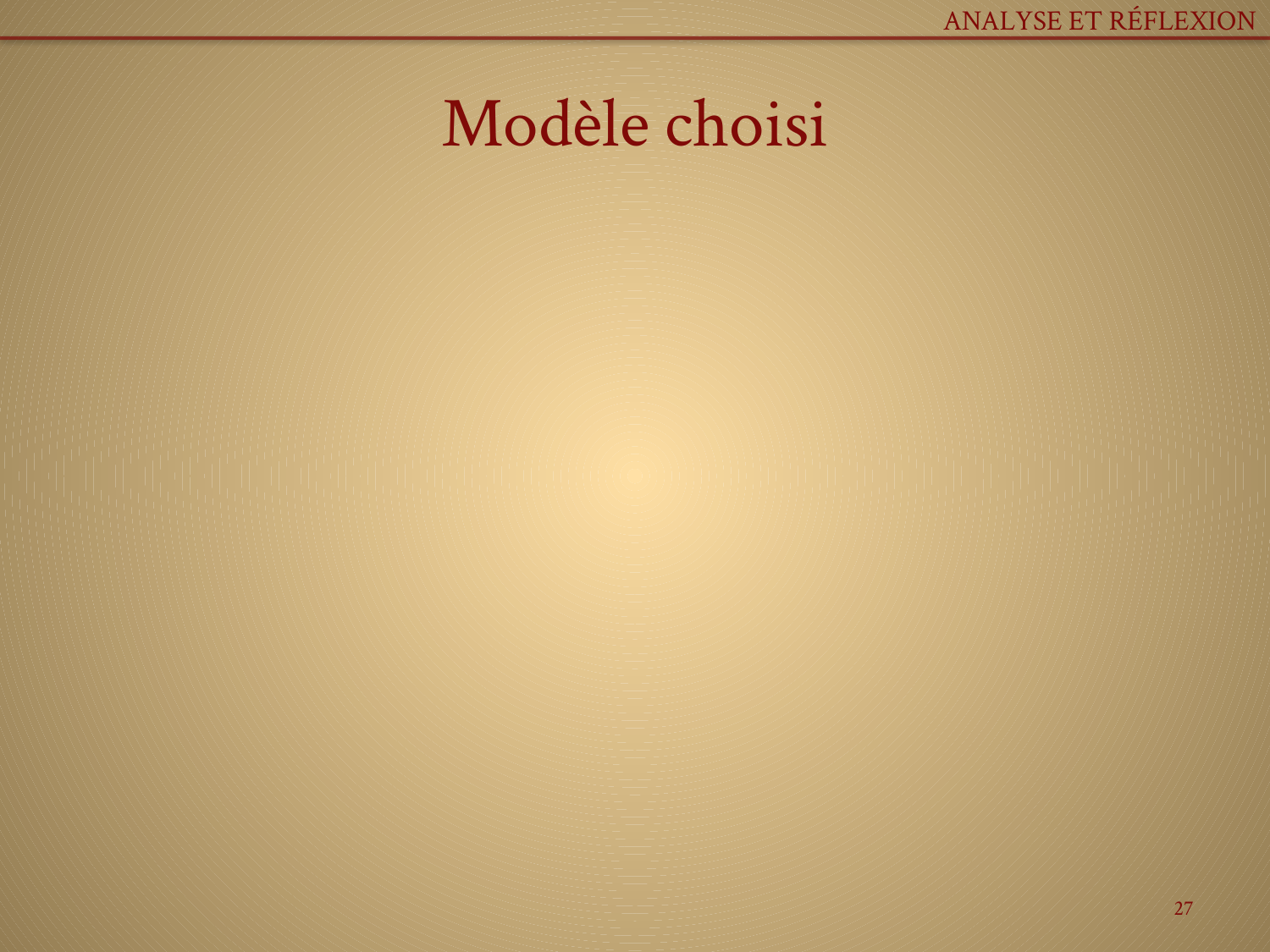

Analyse et réflexion
# Modèle choisi

27